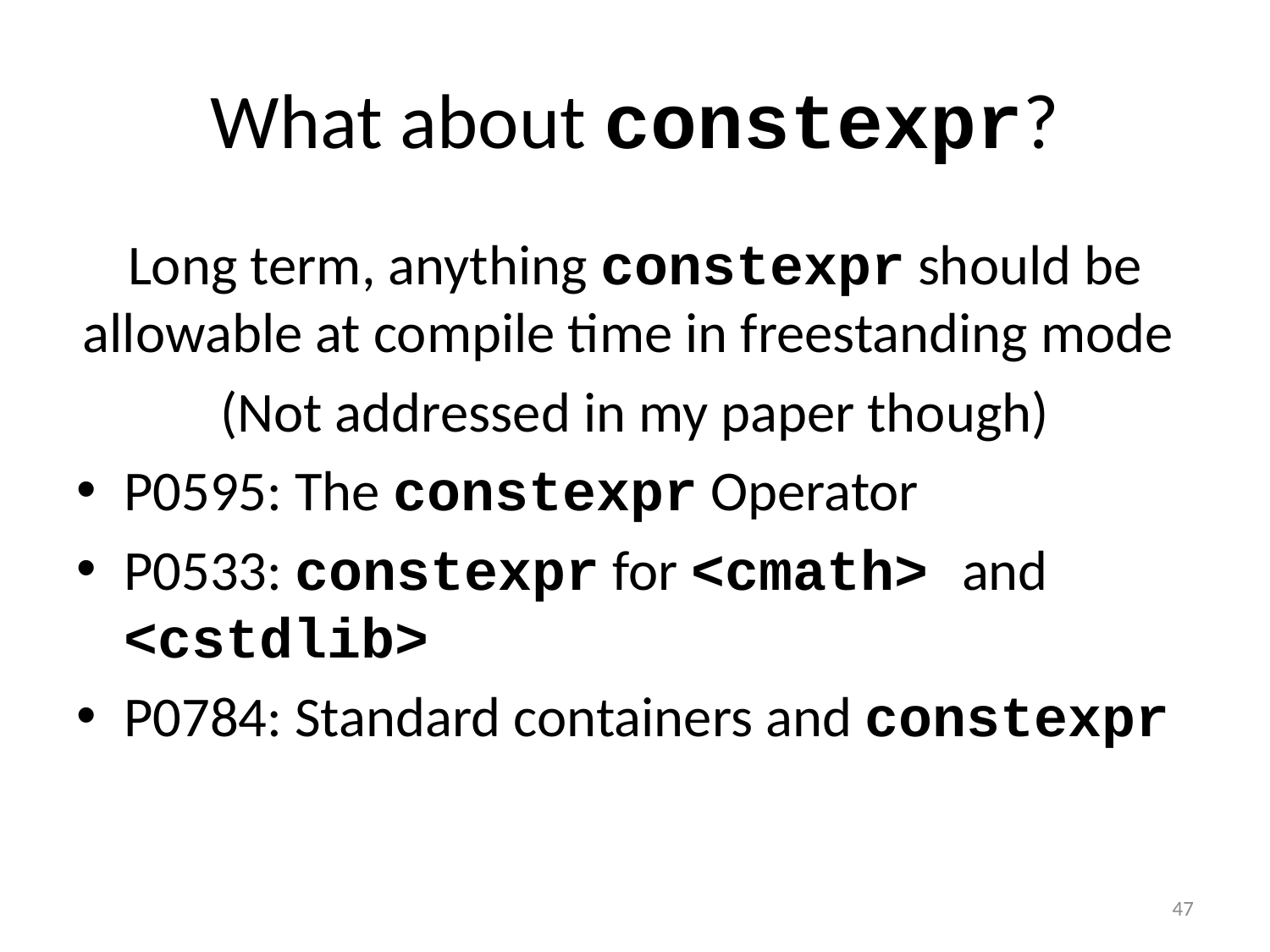

# What about constexpr?
Long term, anything constexpr should be allowable at compile time in freestanding mode
(Not addressed in my paper though)
P0595: The constexpr Operator
P0533: constexpr for <cmath> and <cstdlib>
P0784: Standard containers and constexpr

47